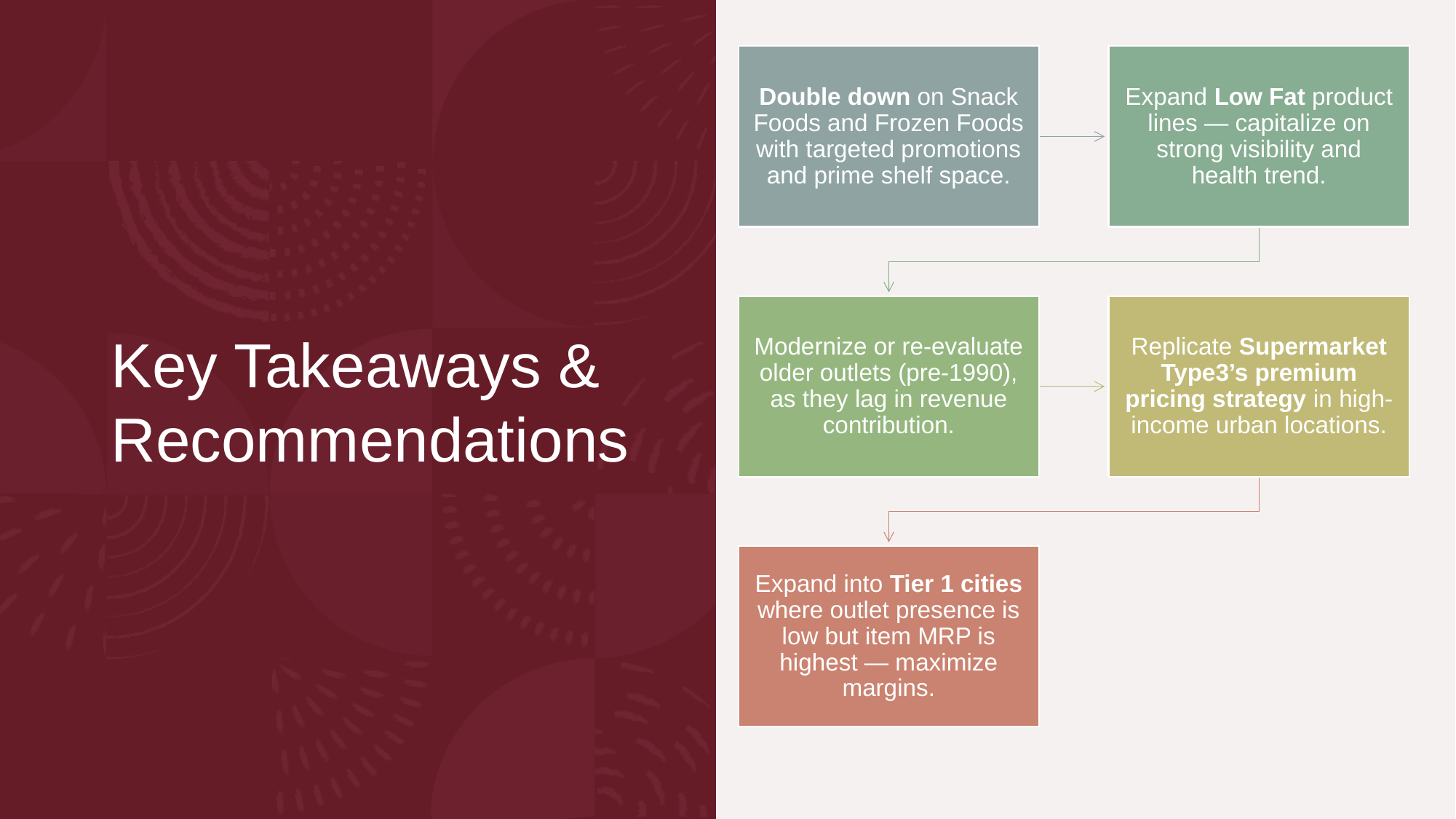

Double down on Snack Foods and Frozen Foods with targeted promotions and prime shelf space.

Expand Low Fat product lines — capitalize on strong visibility and health trend.

Modernize or re-evaluate older outlets (pre-1990), as they lag in revenue contribution.

Replicate Supermarket Type3’s premium pricing strategy in high-income urban locations.
Expand into Tier 1 cities where outlet presence is low but item MRP is highest — maximize margins.
# Key Takeaways & Recommendations